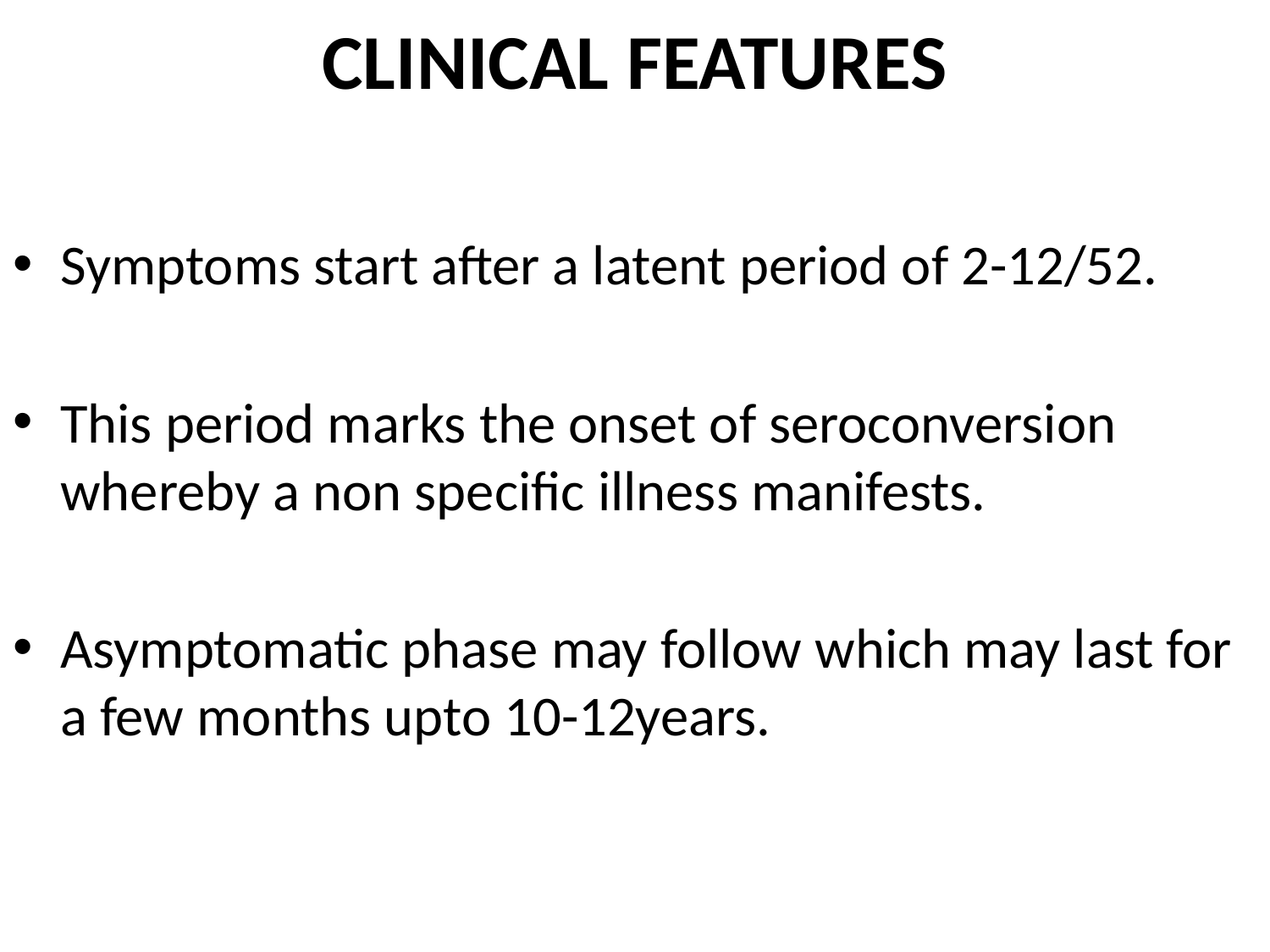

# CLINICAL FEATURES
Symptoms start after a latent period of 2-12/52.

This period marks the onset of seroconversion whereby a non specific illness manifests.

Asymptomatic phase may follow which may last for  a few months upto 10-12years.